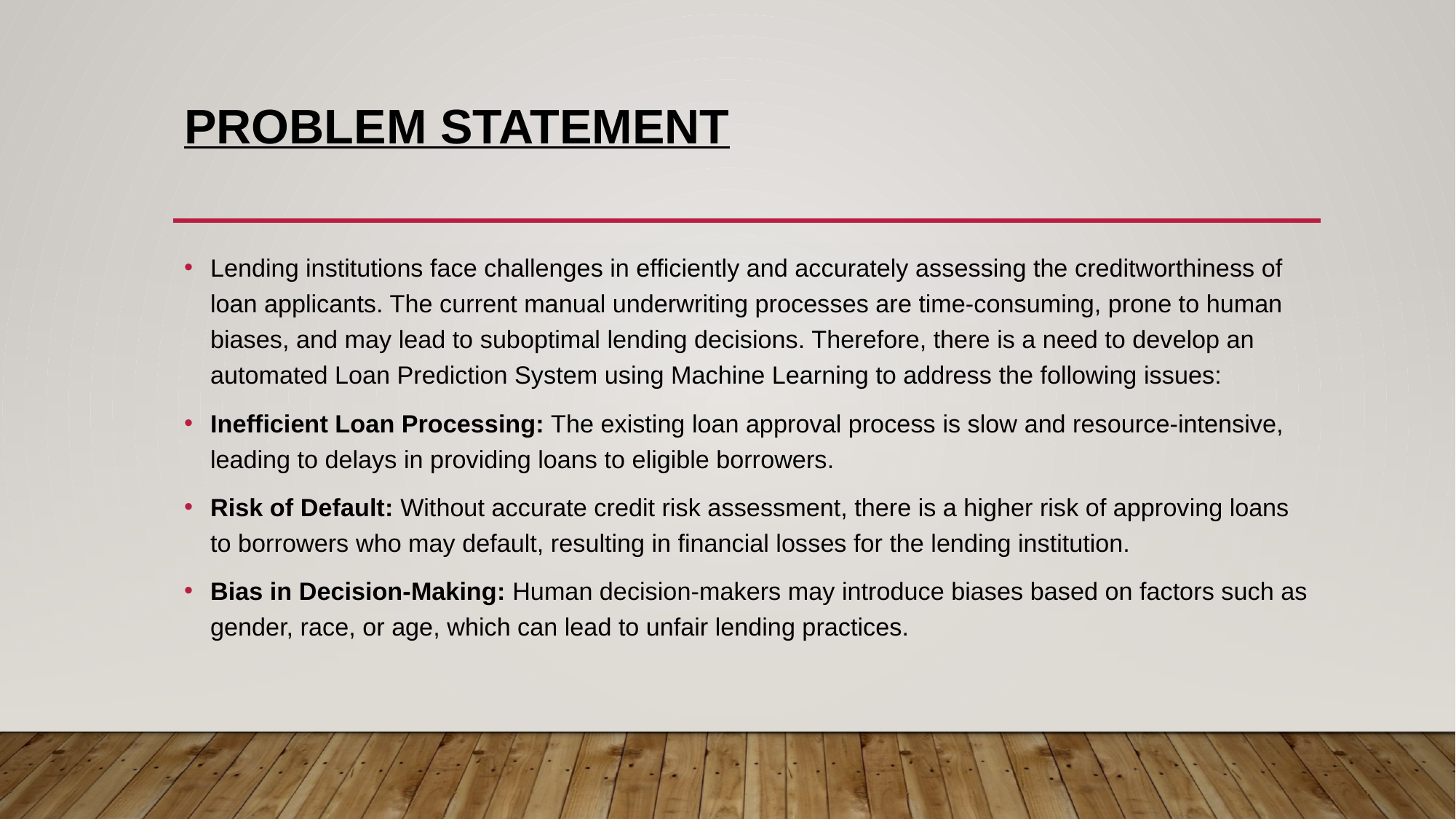

# Problem Statement
Lending institutions face challenges in efficiently and accurately assessing the creditworthiness of loan applicants. The current manual underwriting processes are time-consuming, prone to human biases, and may lead to suboptimal lending decisions. Therefore, there is a need to develop an automated Loan Prediction System using Machine Learning to address the following issues:
Inefficient Loan Processing: The existing loan approval process is slow and resource-intensive, leading to delays in providing loans to eligible borrowers.
Risk of Default: Without accurate credit risk assessment, there is a higher risk of approving loans to borrowers who may default, resulting in financial losses for the lending institution.
Bias in Decision-Making: Human decision-makers may introduce biases based on factors such as gender, race, or age, which can lead to unfair lending practices.